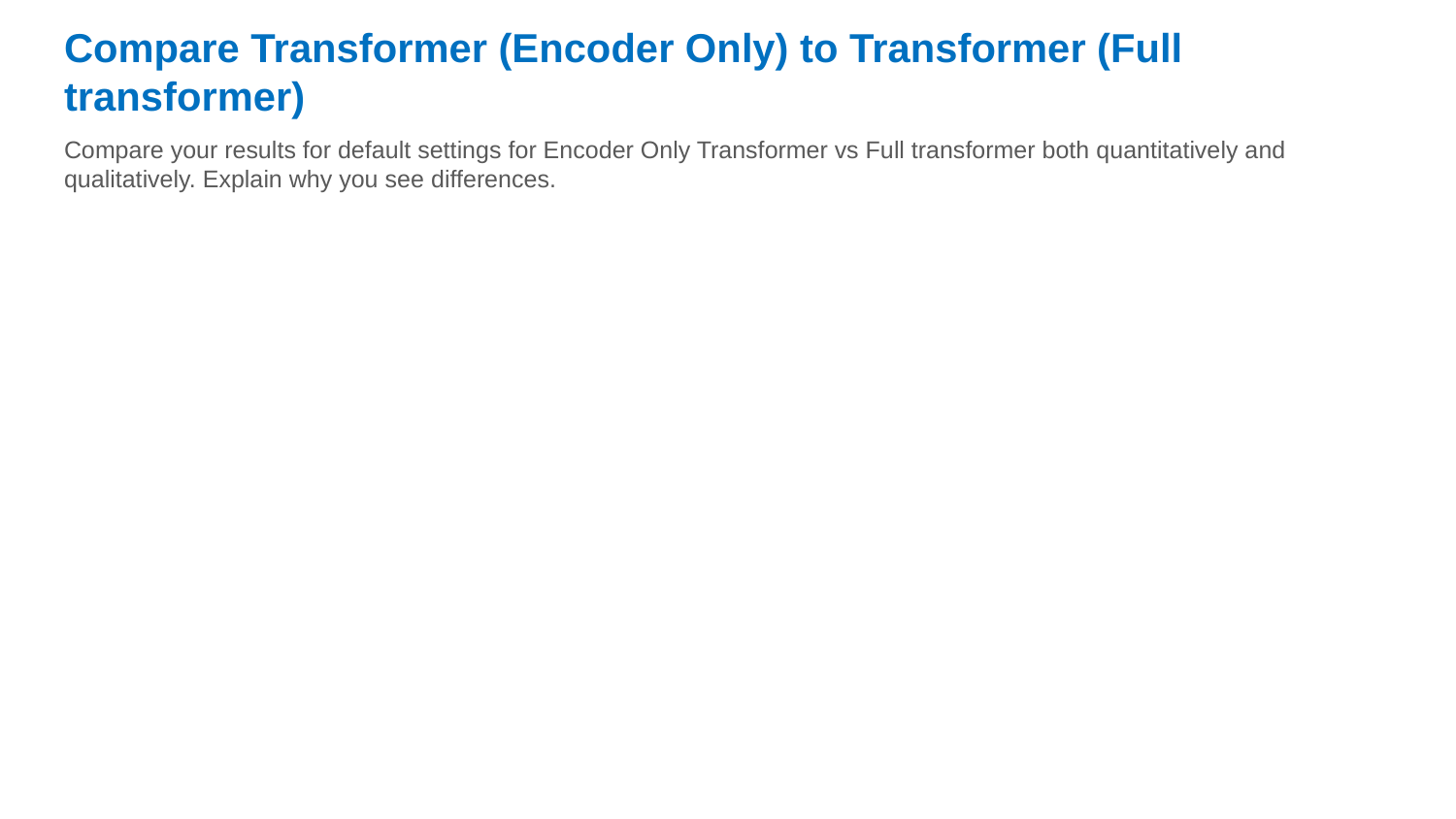

Compare Transformer (Encoder Only) to Transformer (Full transformer)
Compare your results for default settings for Encoder Only Transformer vs Full transformer both quantitatively and qualitatively. Explain why you see differences.